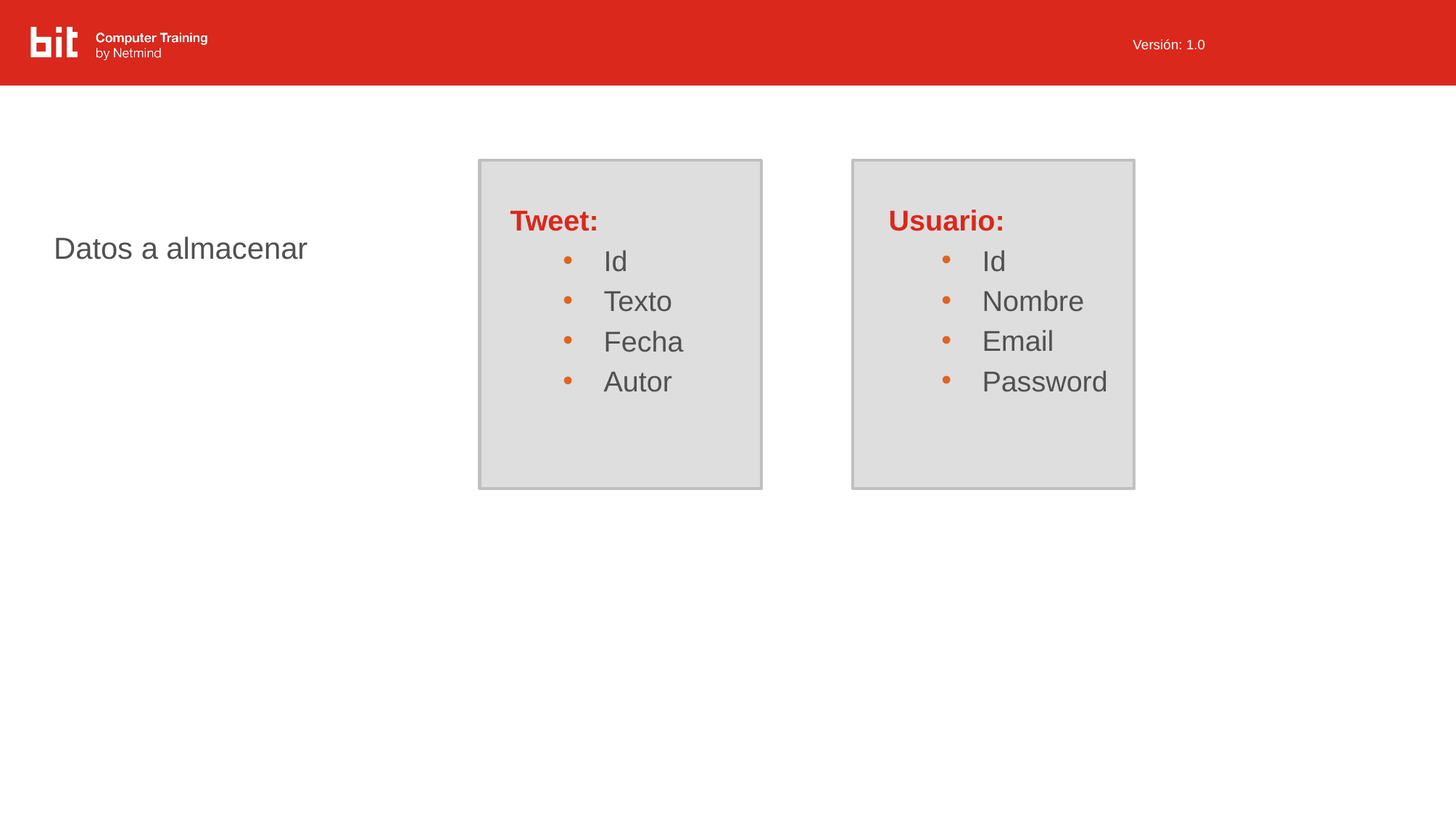

Usuario:
Id
Nombre
Email
Password

Tweet:
Id
Texto
Fecha
Autor
# Datos a almacenar